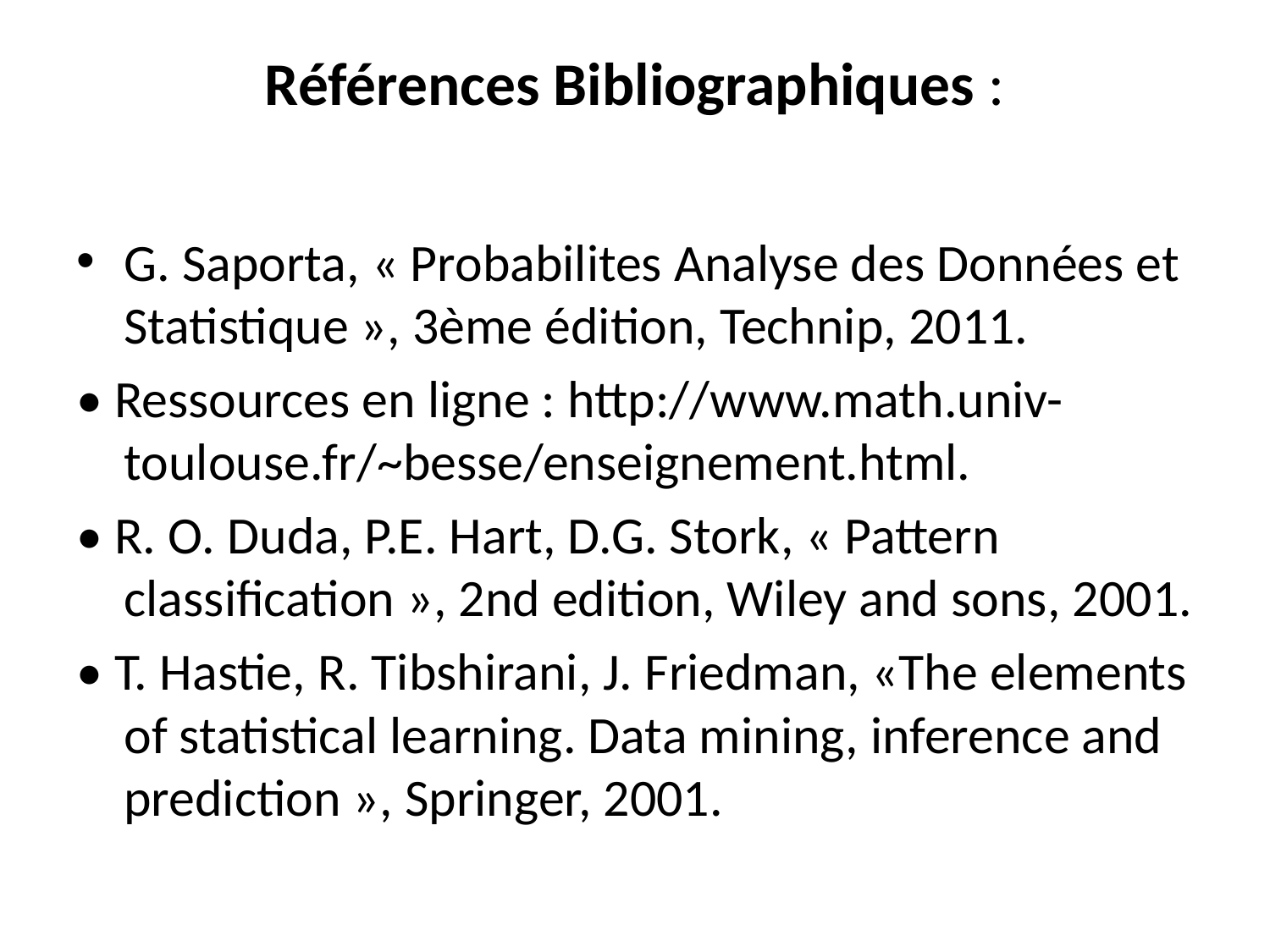

# Références Bibliographiques :
G. Saporta, « Probabilites Analyse des Données et Statistique », 3ème édition, Technip, 2011.
• Ressources en ligne : http://www.math.univ-toulouse.fr/~besse/enseignement.html.
• R. O. Duda, P.E. Hart, D.G. Stork, « Pattern classification », 2nd edition, Wiley and sons, 2001.
• T. Hastie, R. Tibshirani, J. Friedman, «The elements of statistical learning. Data mining, inference and prediction », Springer, 2001.